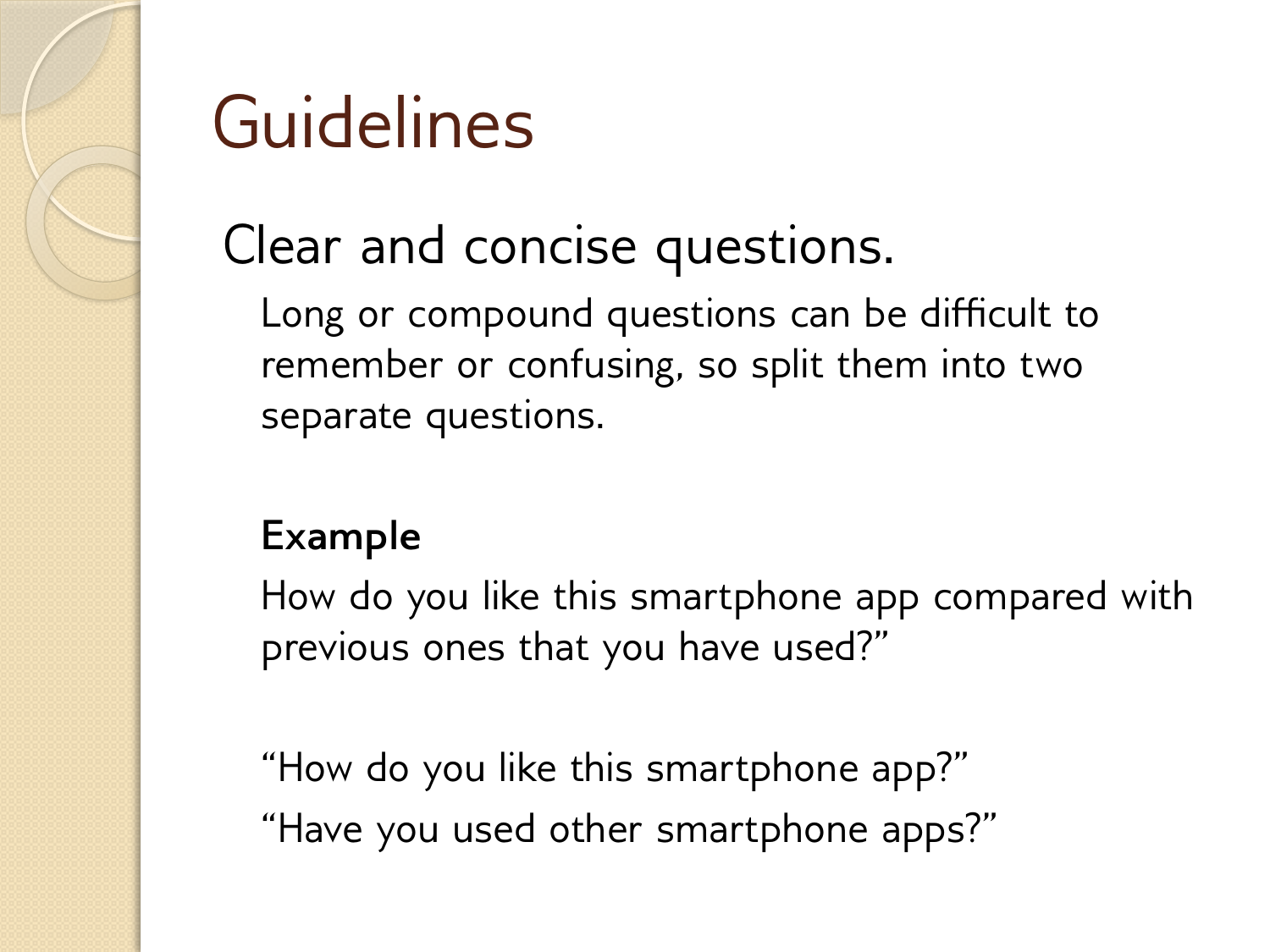

# Guidelines
Clear and concise questions.
Long or compound questions can be difficult to remember or confusing, so split them into two separate questions.

Example
How do you like this smartphone app compared with previous ones that you have used?”

“How do you like this smartphone app?”
“Have you used other smartphone apps?”